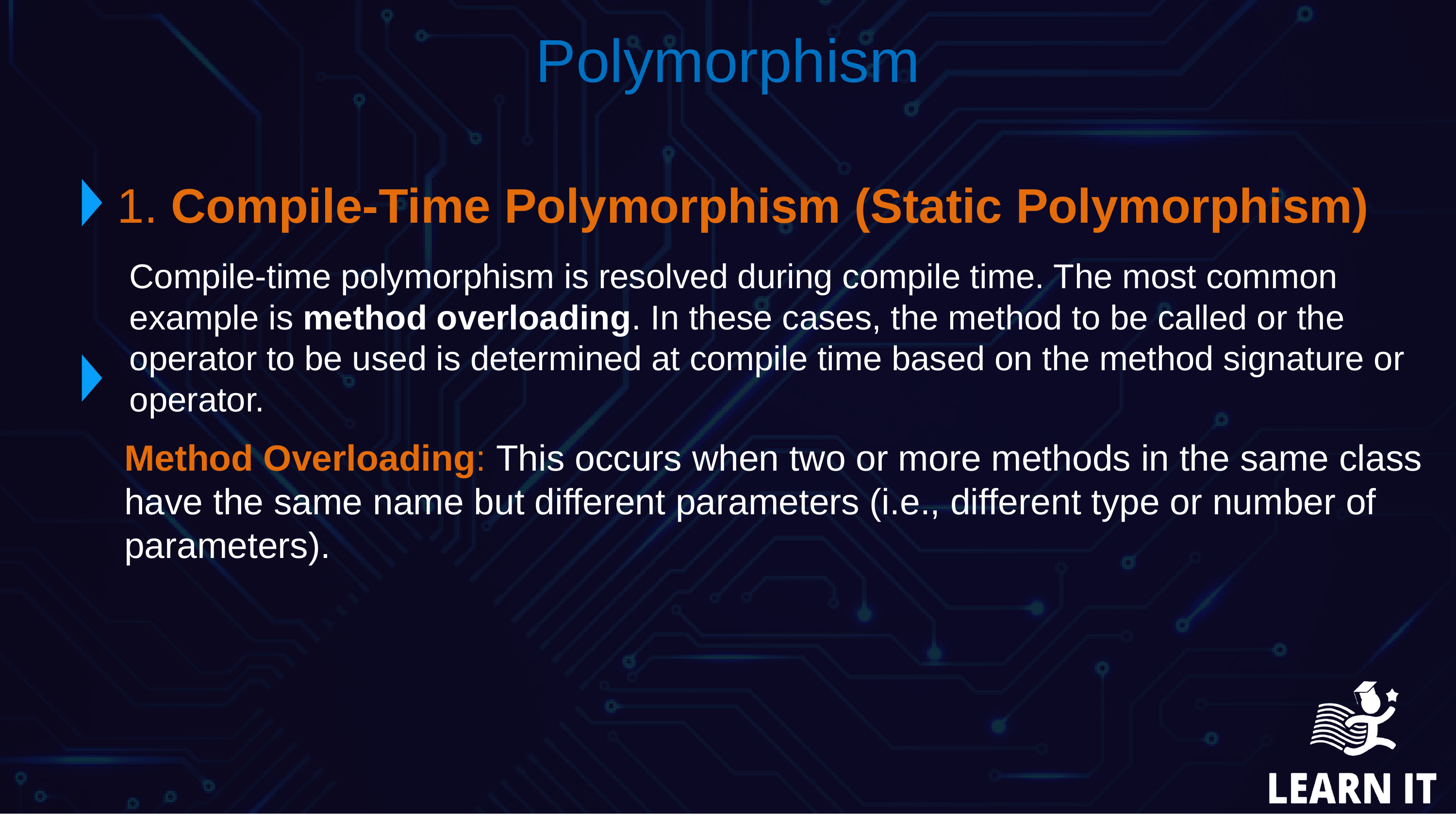

Polymorphism
1. Compile-Time Polymorphism (Static Polymorphism)

Compile-time polymorphism is resolved during compile time. The most common example is method overloading. In these cases, the method to be called or the operator to be used is determined at compile time based on the method signature or operator.

Method Overloading: This occurs when two or more methods in the same class have the same name but different parameters (i.e., different type or number of parameters).